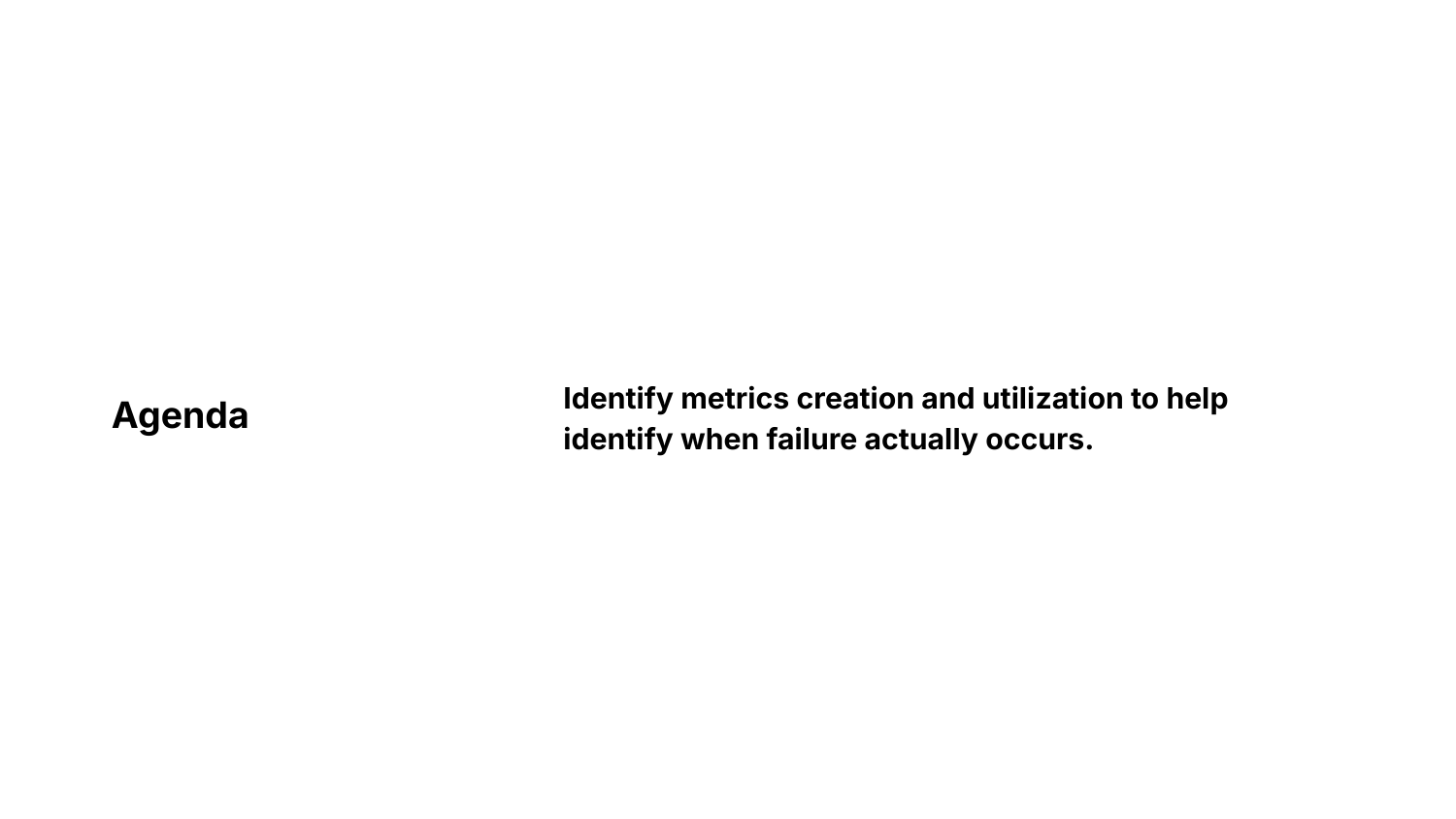

Agenda
Identify metrics creation and utilization to help identify when failure actually occurs.